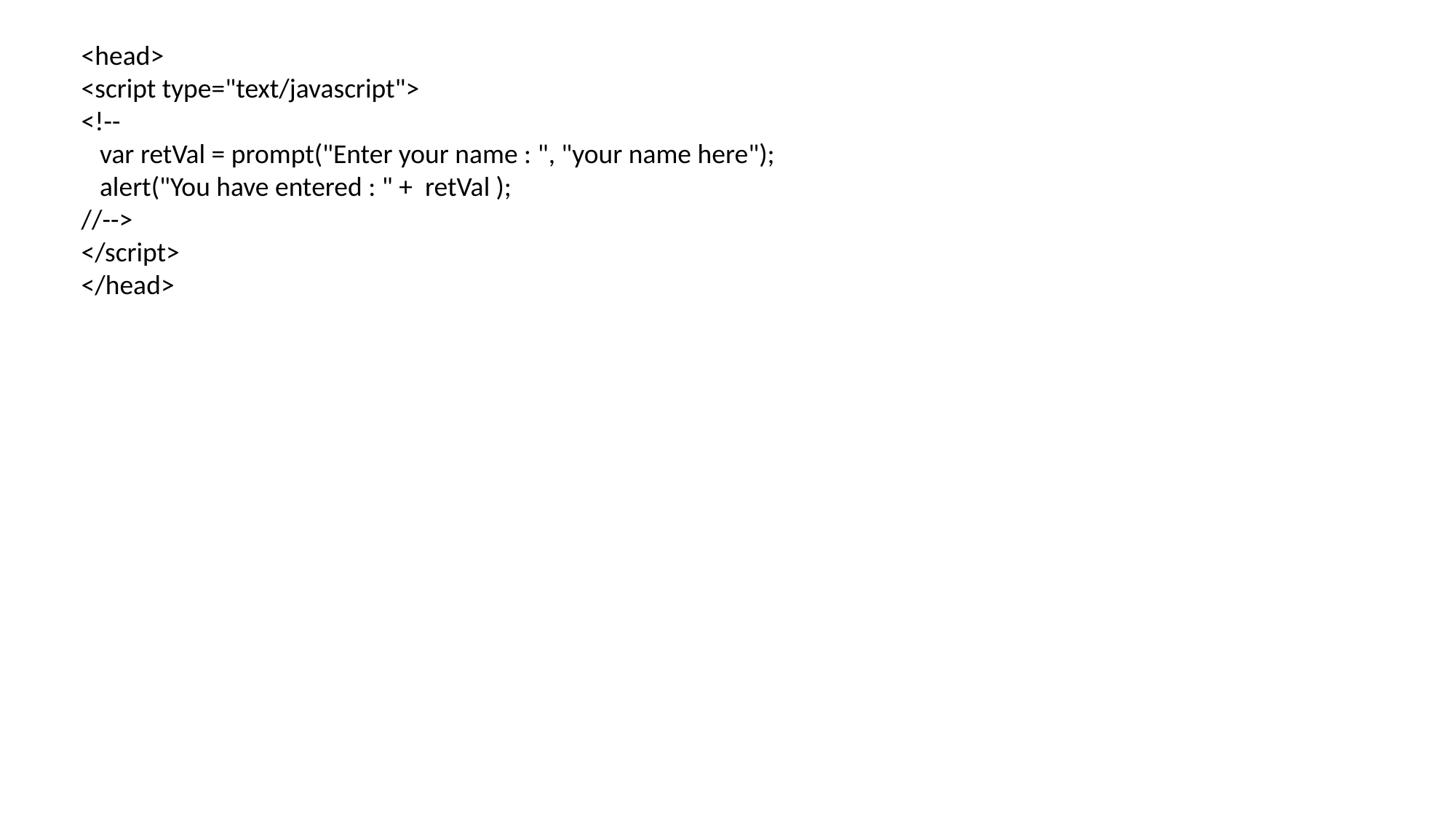

<head>
<script type="text/javascript">
<!--
   var retVal = prompt("Enter your name : ", "your name here");
   alert("You have entered : " +  retVal );
//-->
</script>
</head>